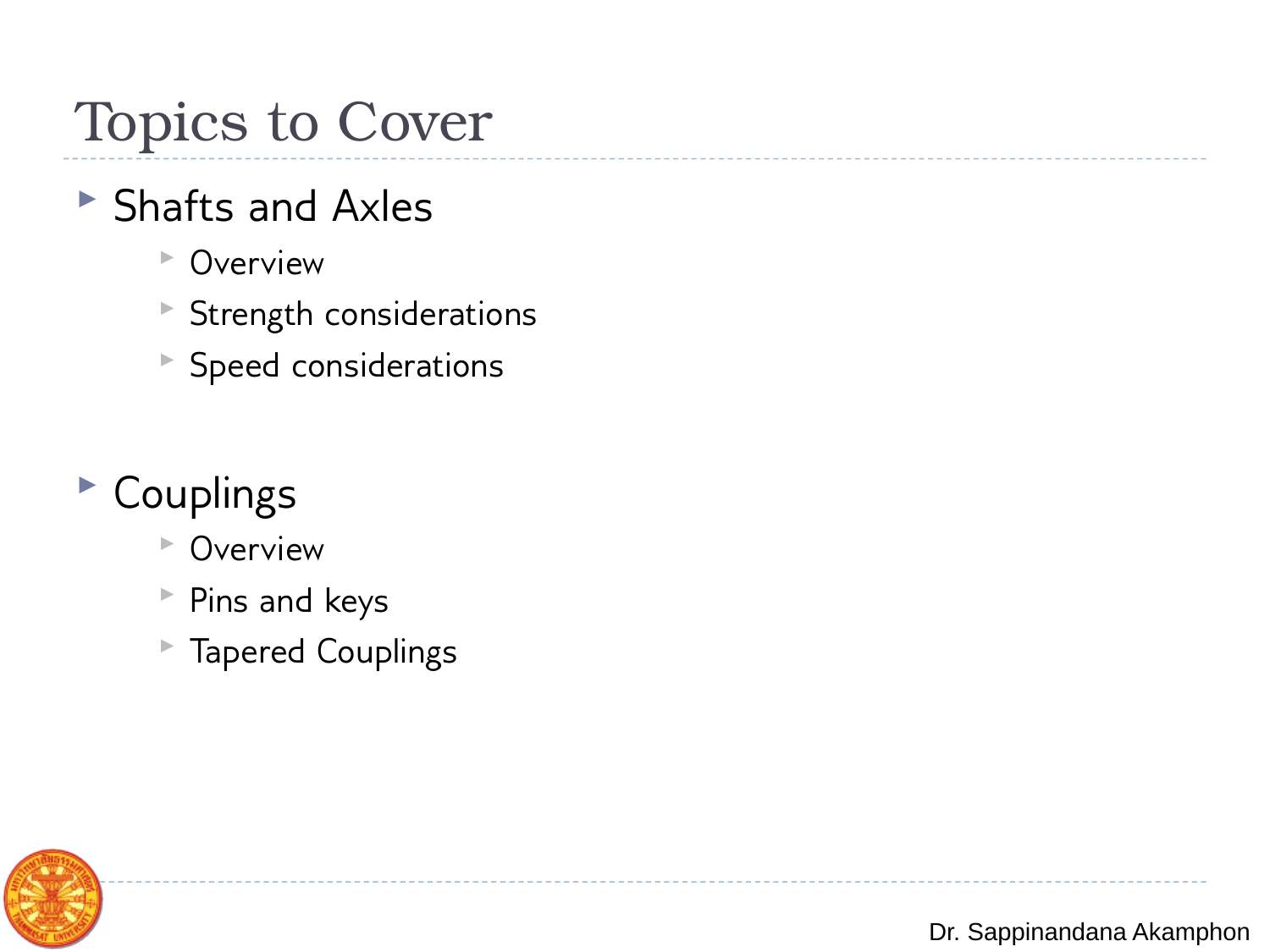

# Topics to Cover
Shafts and Axles
Overview
Strength considerations
Speed considerations

Couplings
Overview
Pins and keys
Tapered Couplings